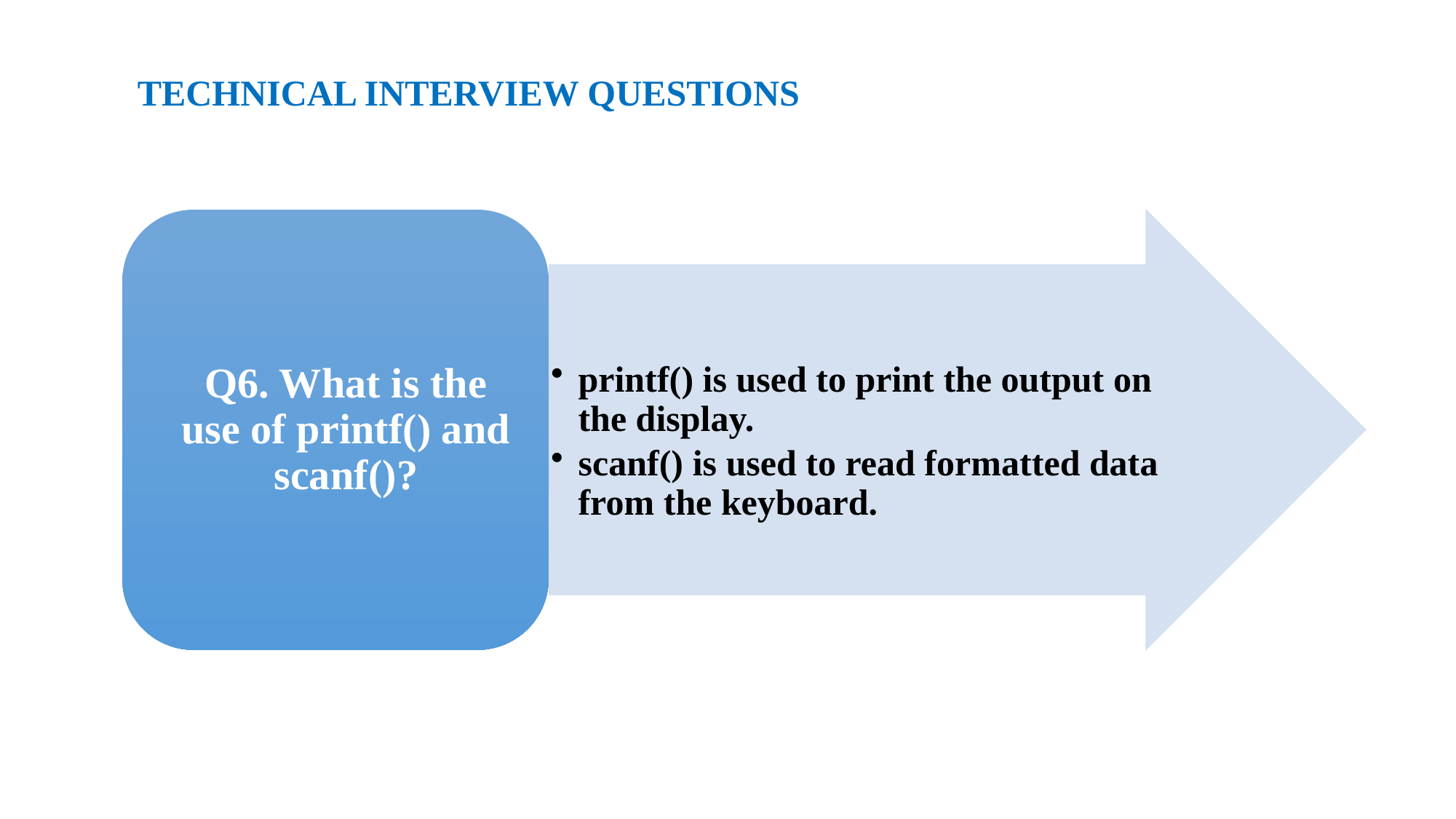

TECHNICAL INTERVIEW QUESTIONS

printf() is used to print the output on the display.
scanf() is used to read formatted data from the keyboard.
Q6. What is the use of printf() and scanf()?